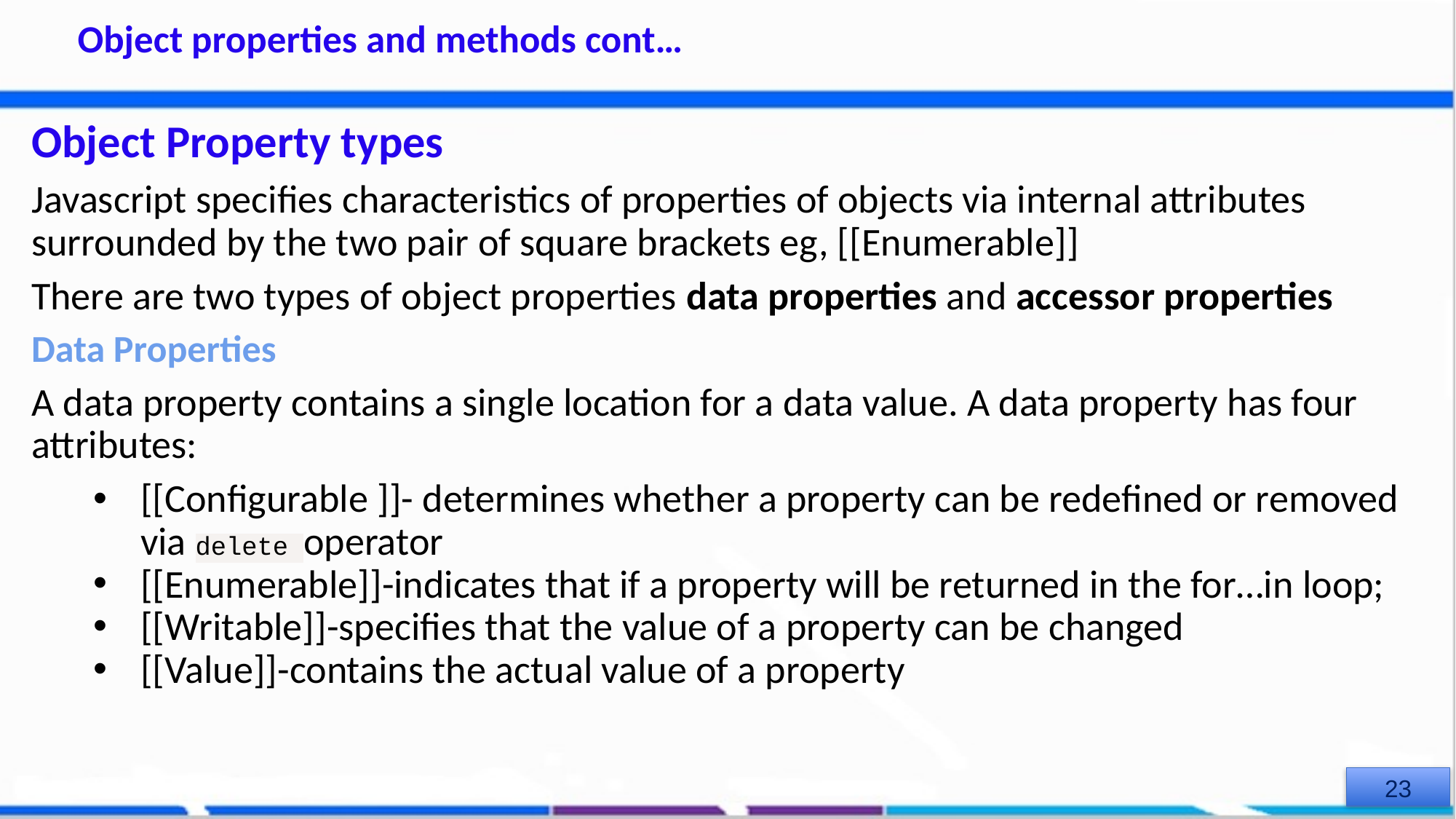

# Object properties and methods cont…
Object Property types
Javascript specifies characteristics of properties of objects via internal attributes surrounded by the two pair of square brackets eg, [[Enumerable]]
There are two types of object properties data properties and accessor properties
Data Properties
A data property contains a single location for a data value. A data property has four attributes:
[[Configurable ]]- determines whether a property can be redefined or removed via delete operator
[[Enumerable]]-indicates that if a property will be returned in the for…in loop;
[[Writable]]-specifies that the value of a property can be changed
[[Value]]-contains the actual value of a property